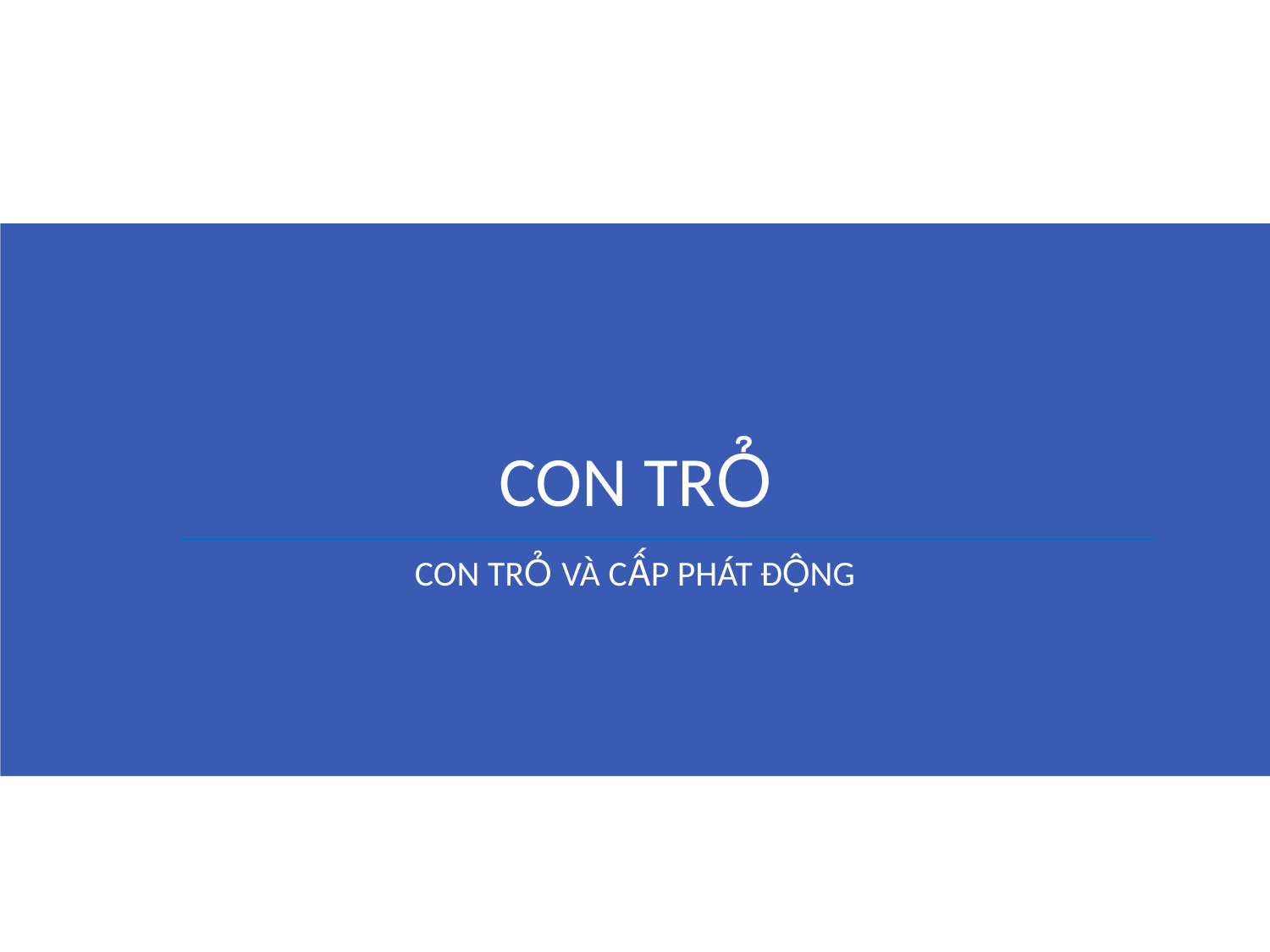

# CON TRỎ

CON TRỎ VÀ CẤP PHÁT ĐỘNG